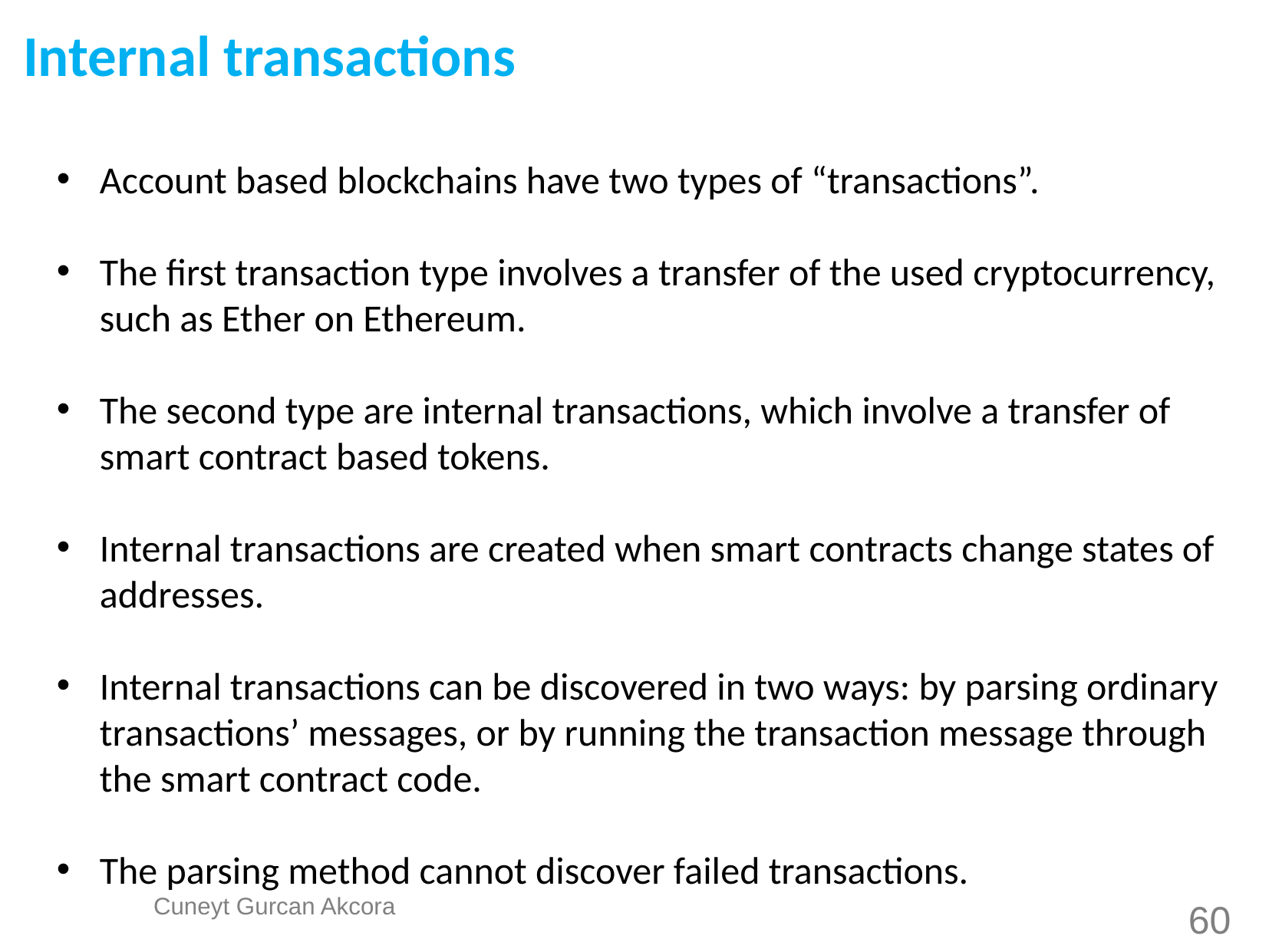

Internal transactions
Account based blockchains have two types of “transactions”.

The first transaction type involves a transfer of the used cryptocurrency, such as Ether on Ethereum.

The second type are internal transactions, which involve a transfer of smart contract based tokens.

Internal transactions are created when smart contracts change states of addresses.

Internal transactions can be discovered in two ways: by parsing ordinary transactions’ messages, or by running the transaction message through the smart contract code.

The parsing method cannot discover failed transactions.

60